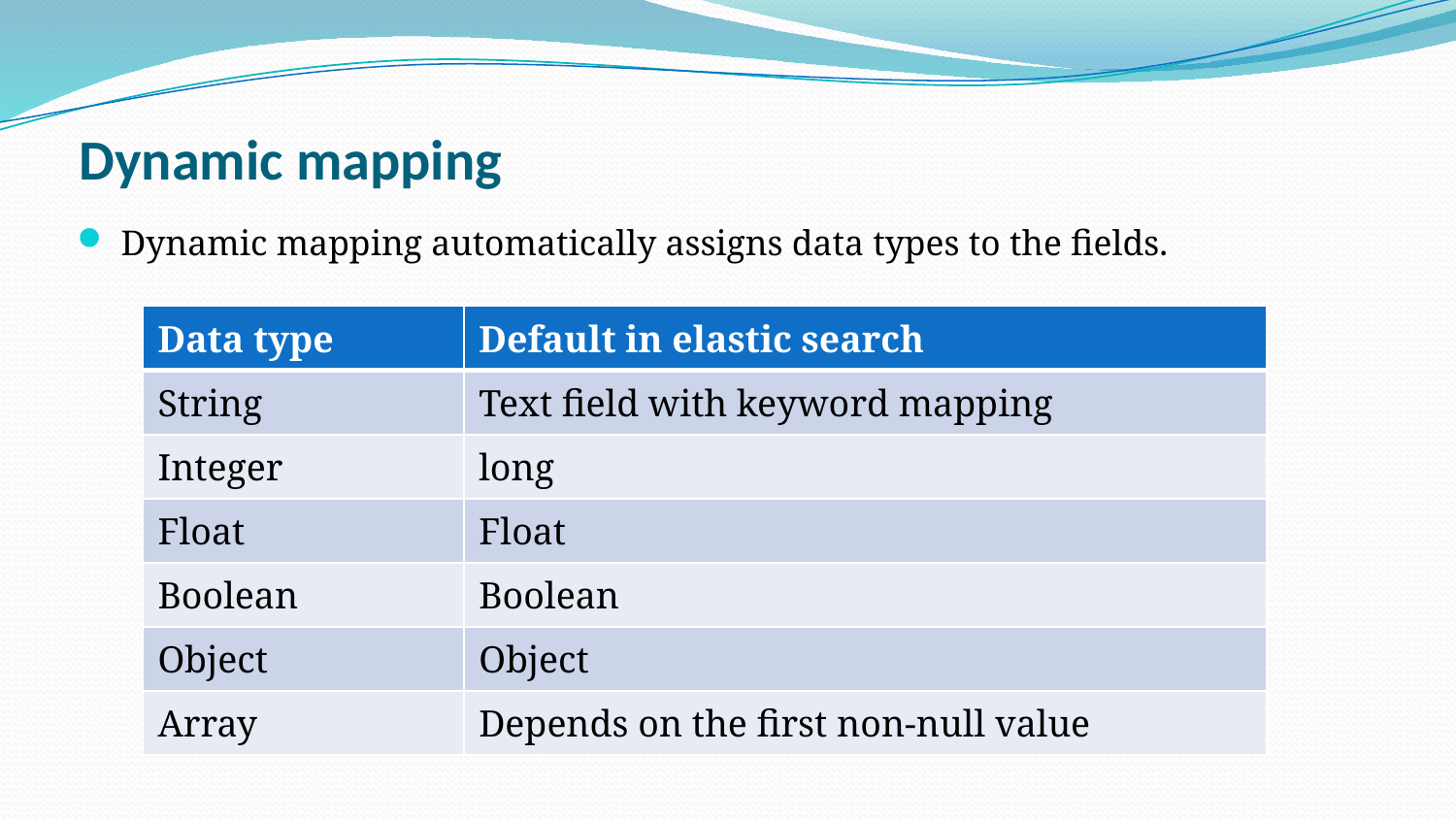

# Dynamic mapping
Dynamic mapping automatically assigns data types to the fields.

| Data type | Default in elastic search |
| --- | --- |
| String | Text field with keyword mapping |
| Integer | long |
| Float | Float |
| Boolean | Boolean |
| Object | Object |
| Array | Depends on the first non-null value |